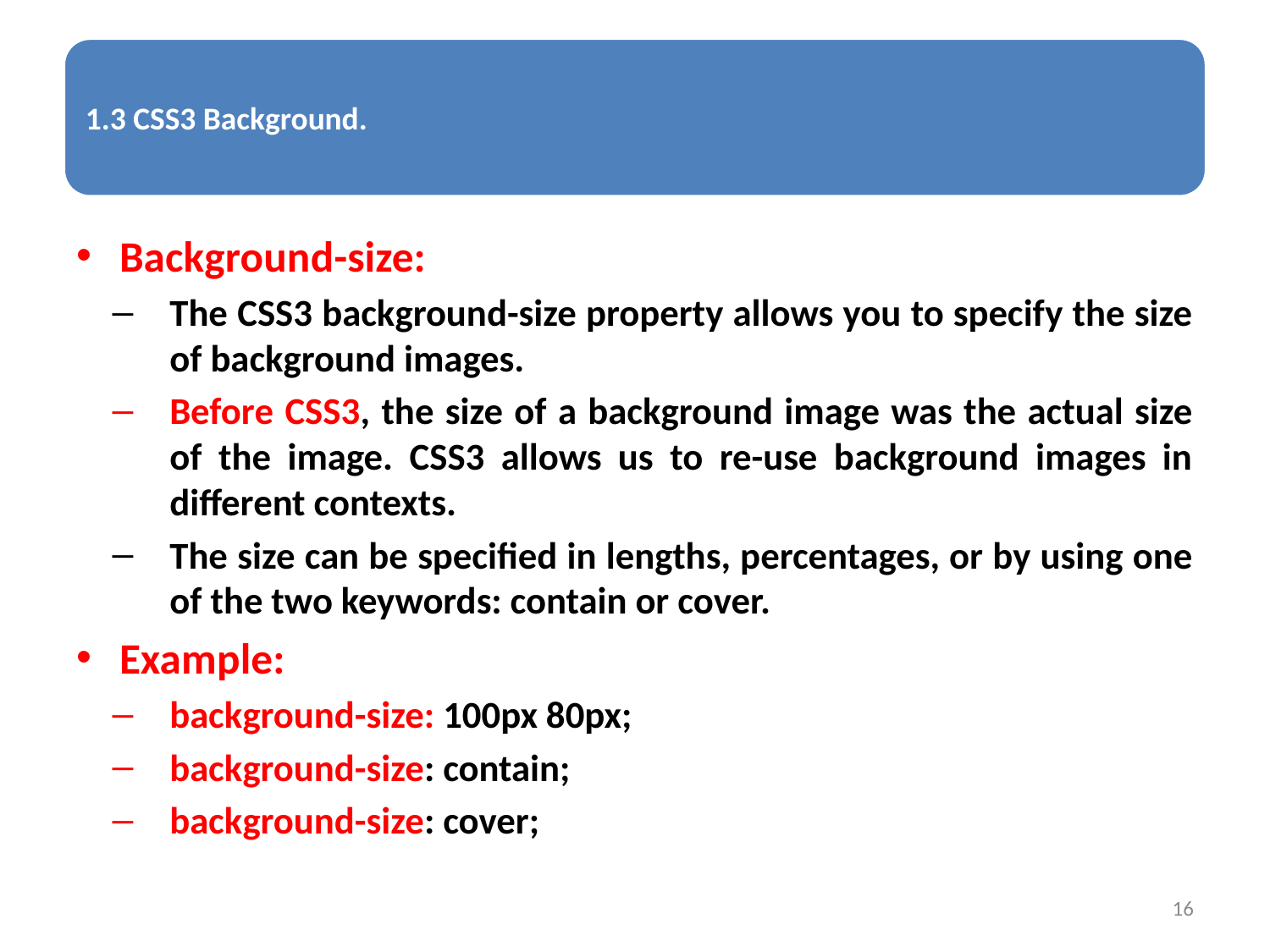

1.3 CSS3 Background.
Background-size:
The CSS3 background-size property allows you to specify the size of background images.
Before CSS3, the size of a background image was the actual size of the image. CSS3 allows us to re-use background images in different contexts.
The size can be specified in lengths, percentages, or by using one of the two keywords: contain or cover.
Example:
background-size: 100px 80px;
background-size: contain;
background-size: cover;
16